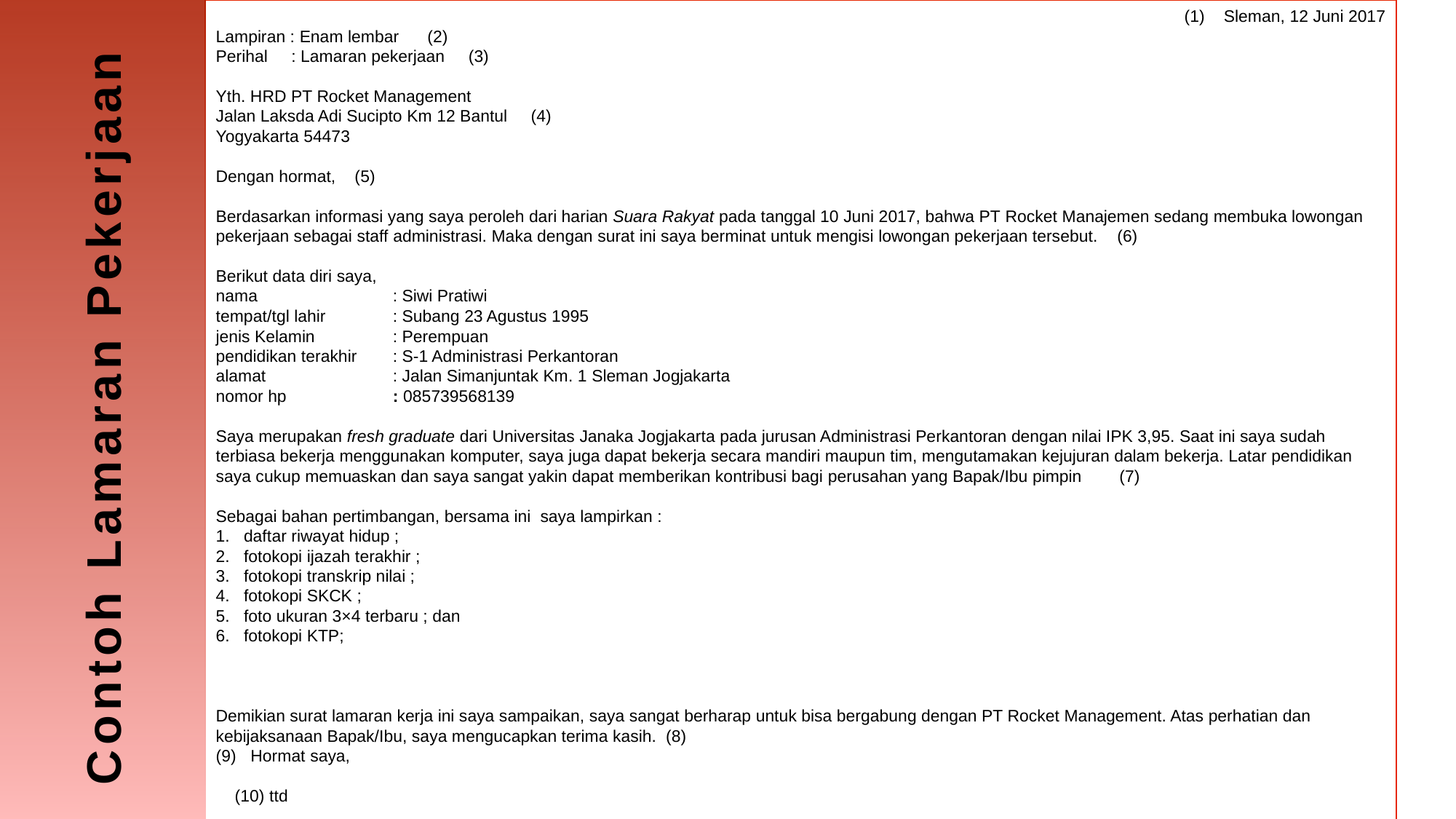

(1)    Sleman, 12 Juni 2017
Lampiran : Enam lembar      (2)
Perihal     : Lamaran pekerjaan     (3)

Yth. HRD PT Rocket Management
Jalan Laksda Adi Sucipto Km 12 Bantul     (4)
Yogyakarta 54473

Dengan hormat,    (5)

Berdasarkan informasi yang saya peroleh dari harian Suara Rakyat pada tanggal 10 Juni 2017, bahwa PT Rocket Manajemen sedang membuka lowongan pekerjaan sebagai staff administrasi. Maka dengan surat ini saya berminat untuk mengisi lowongan pekerjaan tersebut.    (6)

Berikut data diri saya,
nama	: Siwi Pratiwi
tempat/tgl lahir	: Subang 23 Agustus 1995
jenis Kelamin	: Perempuan
pendidikan terakhir	: S-1 Administrasi Perkantoran
alamat	: Jalan Simanjuntak Km. 1 Sleman Jogjakarta
nomor hp	: 085739568139

Saya merupakan fresh graduate dari Universitas Janaka Jogjakarta pada jurusan Administrasi Perkantoran dengan nilai IPK 3,95. Saat ini saya sudah terbiasa bekerja menggunakan komputer, saya juga dapat bekerja secara mandiri maupun tim, mengutamakan kejujuran dalam bekerja. Latar pendidikan saya cukup memuaskan dan saya sangat yakin dapat memberikan kontribusi bagi perusahan yang Bapak/Ibu pimpin        (7)

Sebagai bahan pertimbangan, bersama ini  saya lampirkan :
daftar riwayat hidup ;
fotokopi ijazah terakhir ;
fotokopi transkrip nilai ;
fotokopi SKCK ;
foto ukuran 3×4 terbaru ; dan
fotokopi KTP;

Demikian surat lamaran kerja ini saya sampaikan, saya sangat berharap untuk bisa bergabung dengan PT Rocket Management. Atas perhatian dan kebijaksanaan Bapak/Ibu, saya mengucapkan terima kasih.  (8)
(9)   Hormat saya,

    (10) ttd

(11)   Siwi Pratiwi
Contoh Lamaran Pekerjaan